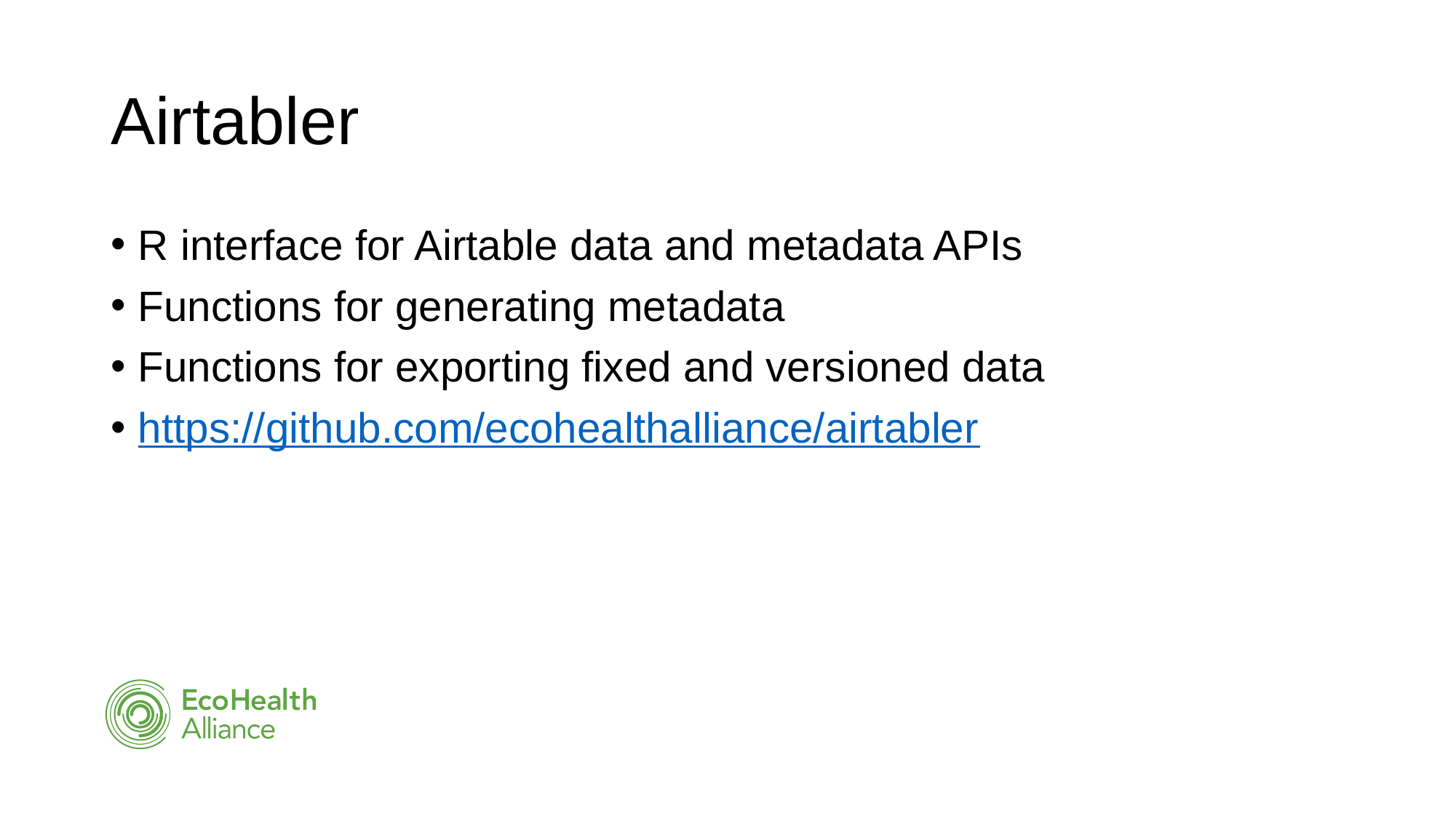

# Airtabler
R interface for Airtable data and metadata APIs
Functions for generating metadata
Functions for exporting fixed and versioned data
https://github.com/ecohealthalliance/airtabler